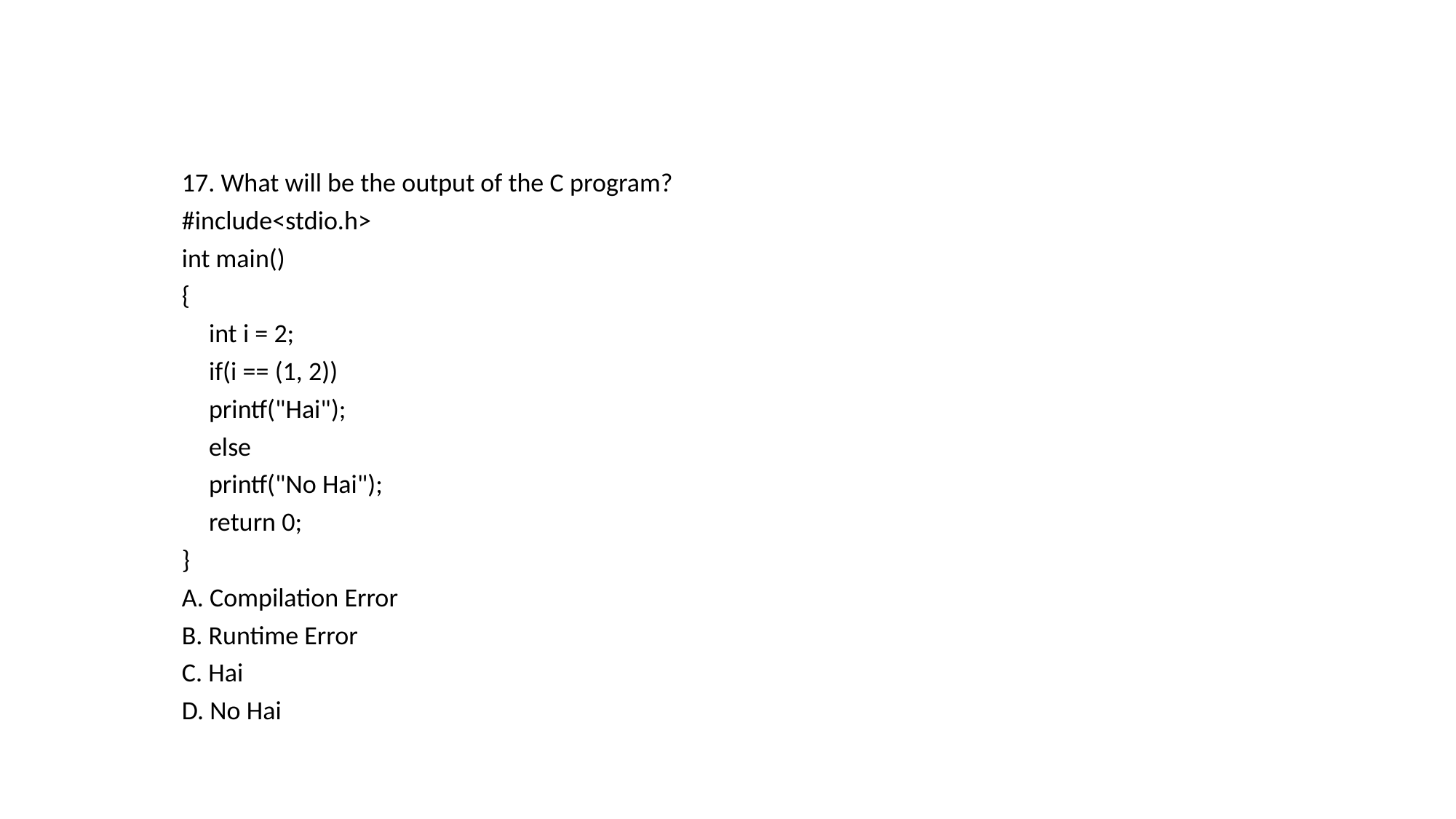

17. What will be the output of the C program?
#include<stdio.h>
int main()
{
	int i = 2;
	if(i == (1, 2))
		printf("Hai");
	else
		printf("No Hai");
	return 0;
}
A. Compilation Error
B. Runtime Error
C. Hai
D. No Hai